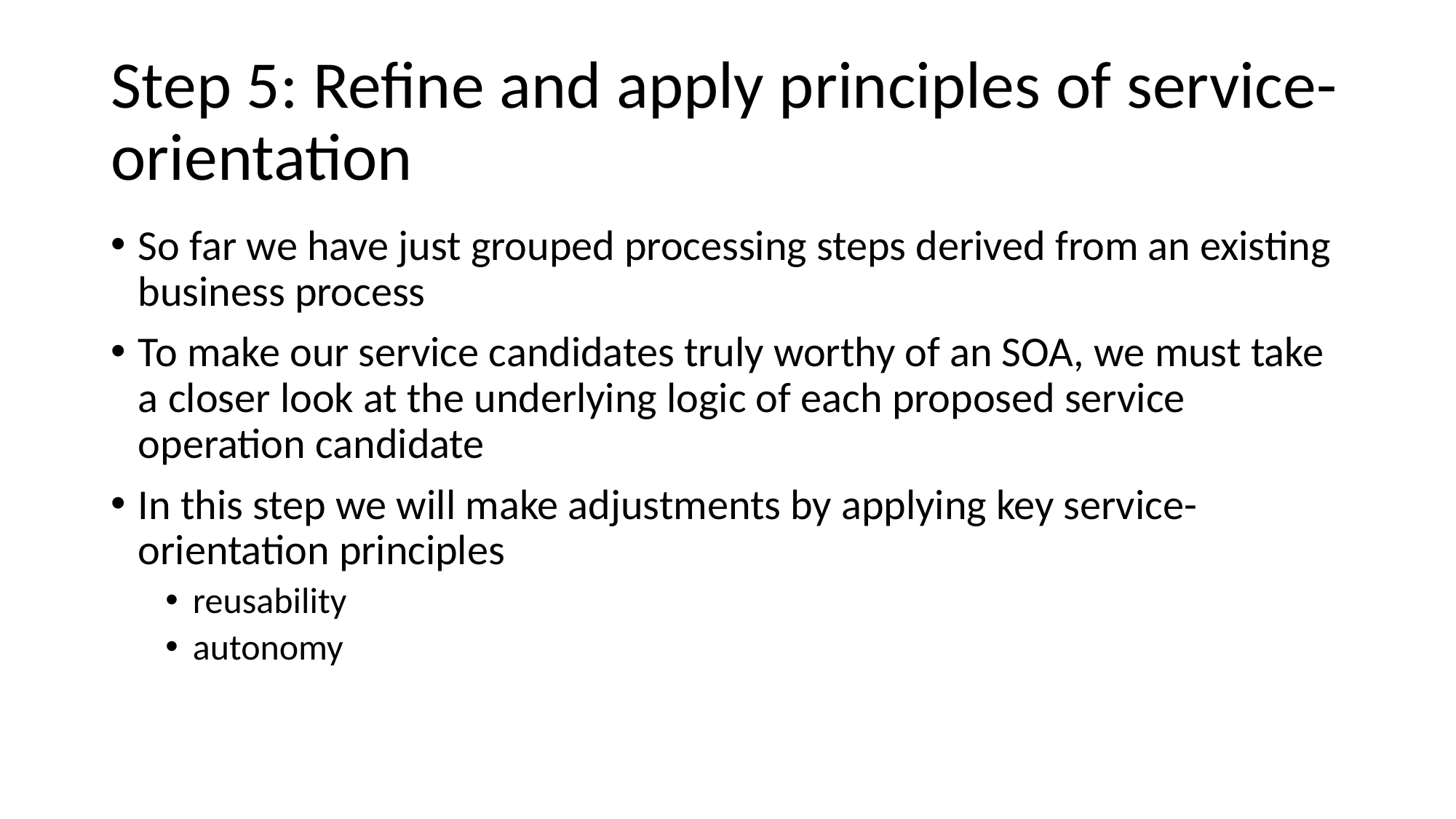

# Step 5: Refine and apply principles of service-orientation
So far we have just grouped processing steps derived from an existing business process
To make our service candidates truly worthy of an SOA, we must take a closer look at the underlying logic of each proposed service operation candidate
In this step we will make adjustments by applying key service-orientation principles
reusability
autonomy